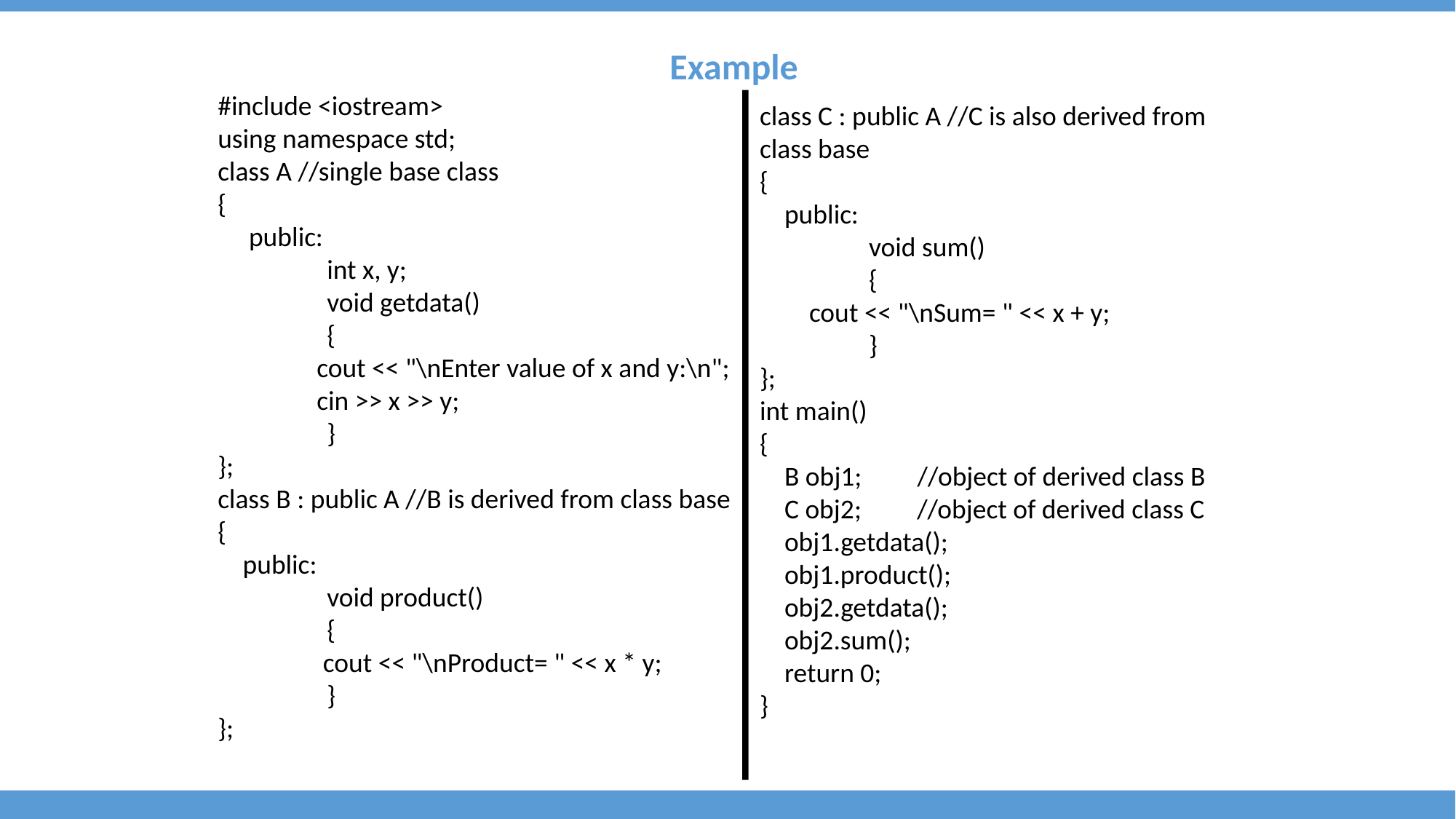

Example
#include <iostream>
using namespace std;
class A //single base class
{
     public:
 	int x, y;
 	void getdata()
 	{
                cout << "\nEnter value of x and y:\n";
                cin >> x >> y;
 	}
};
class B : public A //B is derived from class base
{
    public:
 	void product()
 	{
                 cout << "\nProduct= " << x * y;
 	}
};

class C : public A //C is also derived from class base
{
    public:
 	void sum()
 	{
        cout << "\nSum= " << x + y;
 	}
};
int main()
{
    B obj1;         //object of derived class B
    C obj2;         //object of derived class C
    obj1.getdata();
    obj1.product();
    obj2.getdata();
    obj2.sum();
    return 0;
}